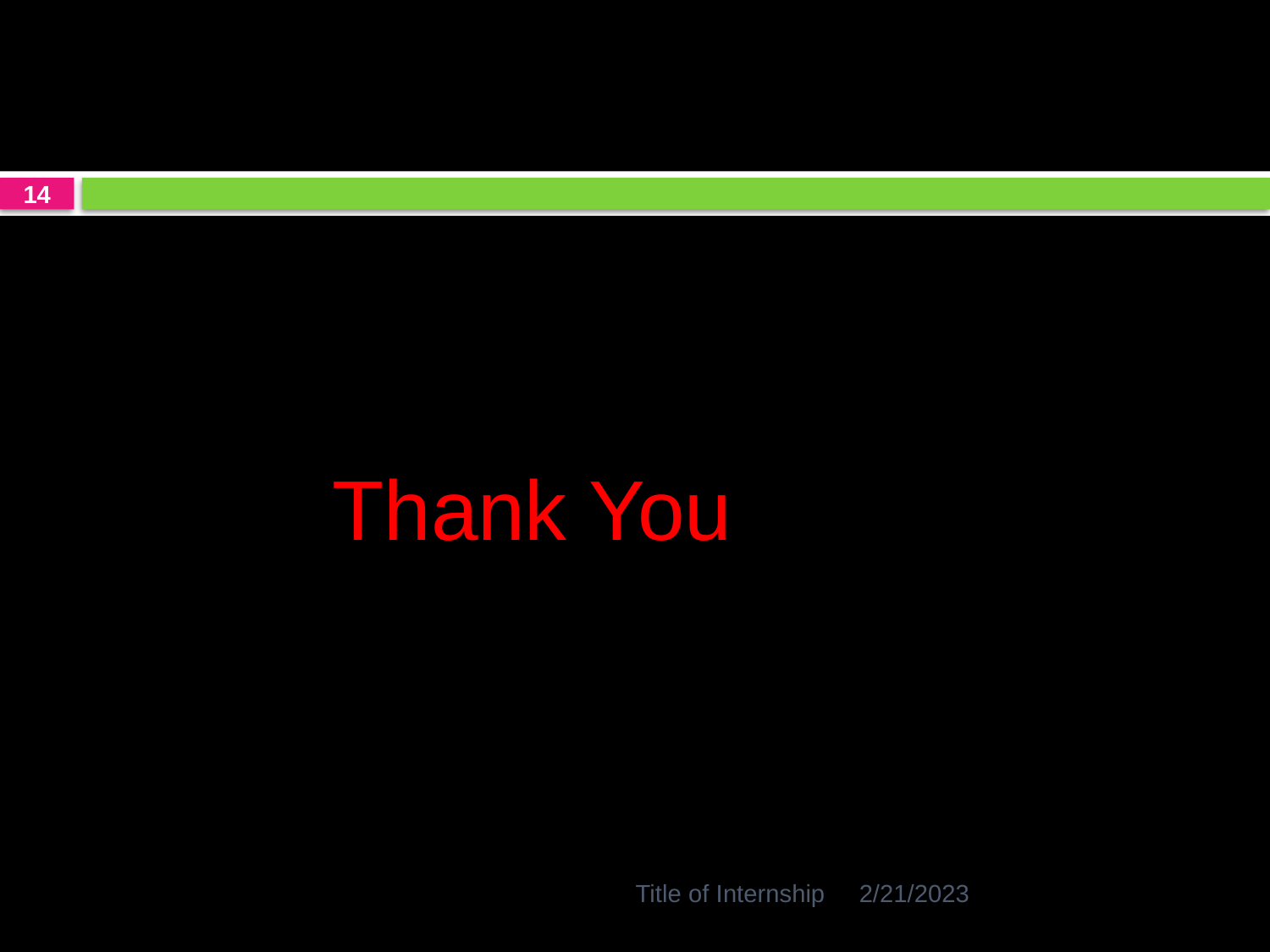

#
14
TTT

          Thank You
Title of Internship
2/21/2023